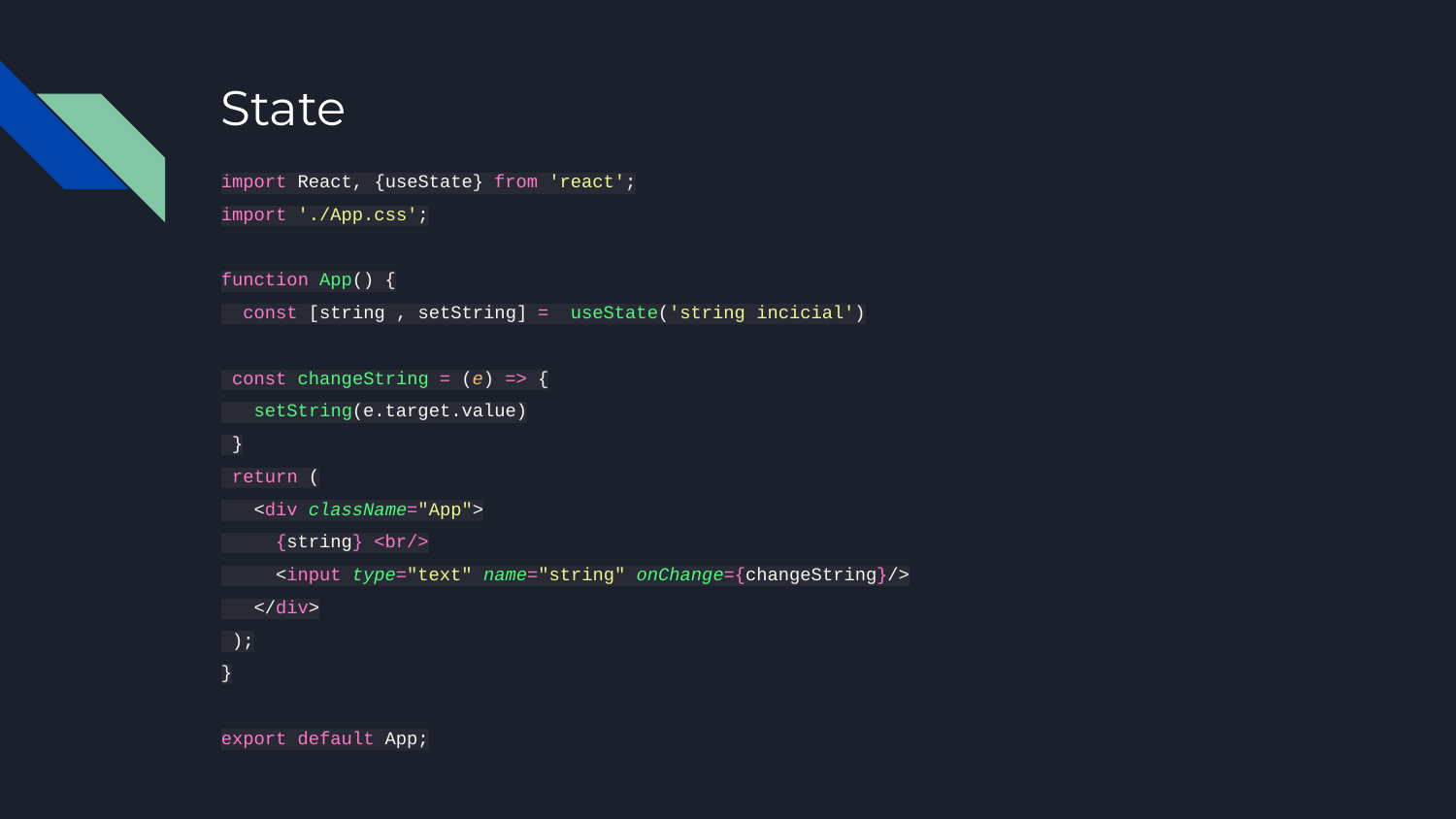

# State
import React, {useState} from 'react';
import './App.css';

function App() {
  const [string , setString] =  useState('string incicial')

 const changeString = (e) => {
   setString(e.target.value)
 }
 return (
   <div className="App">
     {string} <br/>
     <input type="text" name="string" onChange={changeString}/>
   </div>
 );
}

export default App;